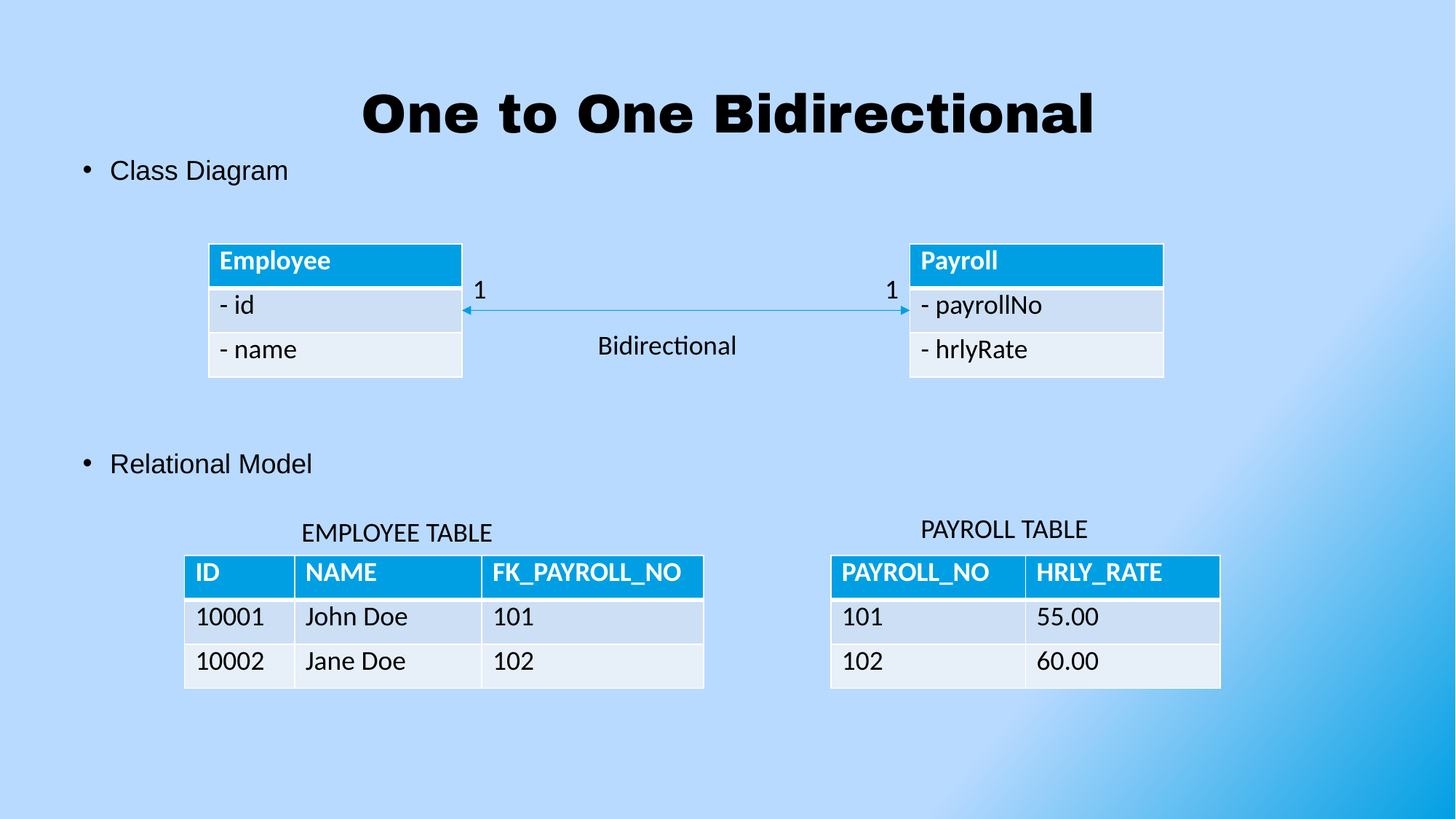

# One to One Bidirectional
Class Diagram

Relational Model
| Employee |
| --- |
| - id |
| - name |
| Payroll |
| --- |
| - payrollNo |
| - hrlyRate |
1
1
Bidirectional
PAYROLL TABLE
EMPLOYEE TABLE
| ID | NAME | FK\_PAYROLL\_NO |
| --- | --- | --- |
| 10001 | John Doe | 101 |
| 10002 | Jane Doe | 102 |
| PAYROLL\_NO | HRLY\_RATE |
| --- | --- |
| 101 | 55.00 |
| 102 | 60.00 |